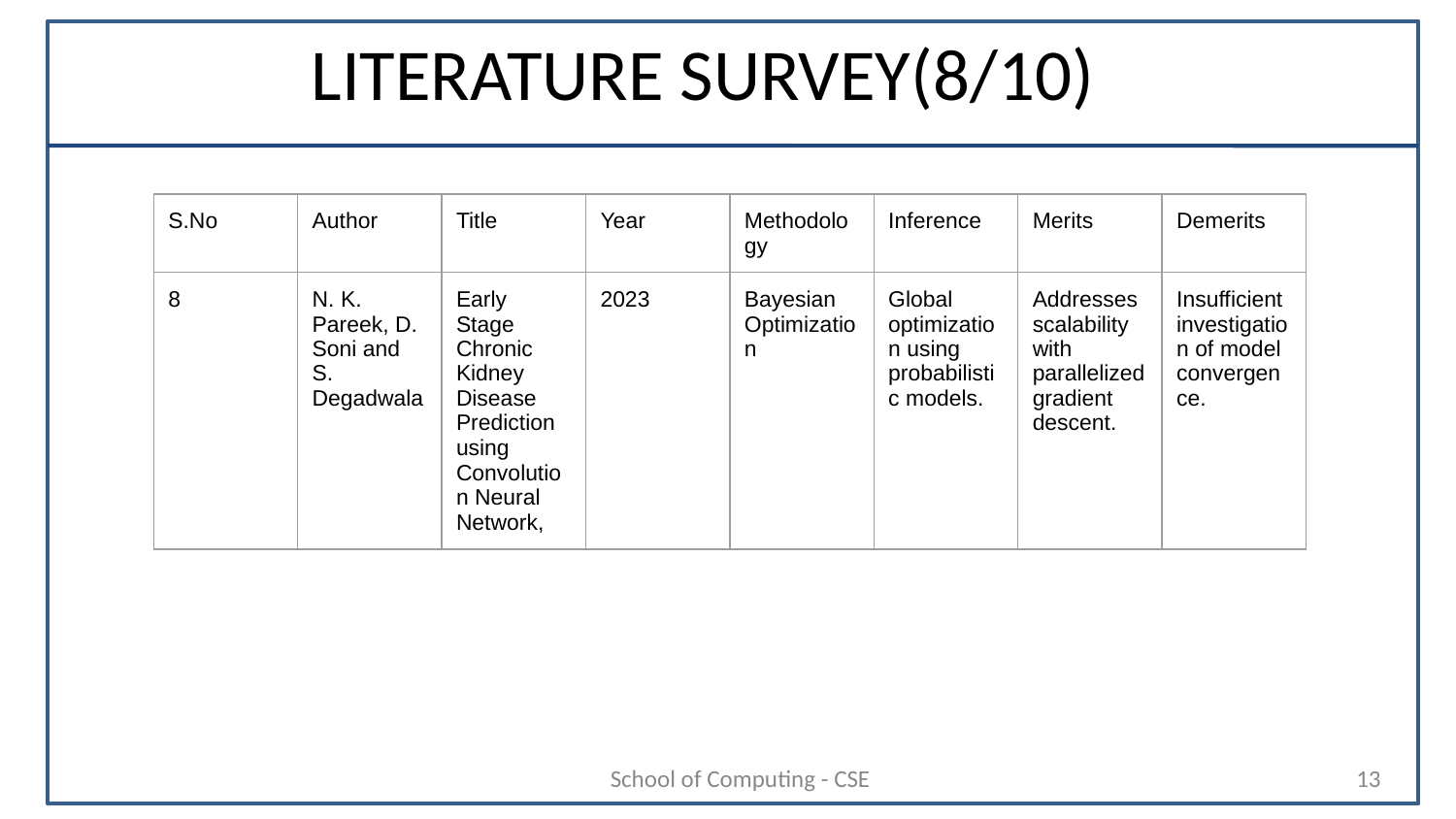

# LITERATURE SURVEY(8/10)
| S.No | Author | Title | Year | Methodology | Inference | Merits | Demerits |
| --- | --- | --- | --- | --- | --- | --- | --- |
| 8 | N. K. Pareek, D. Soni and S. Degadwala | Early Stage Chronic Kidney Disease Prediction using Convolution Neural Network, | 2023 | Bayesian Optimization | Global optimization using probabilistic models. | Addresses scalability with parallelized gradient descent. | Insufficient investigation of model convergence. |

School of Computing - CSE
13